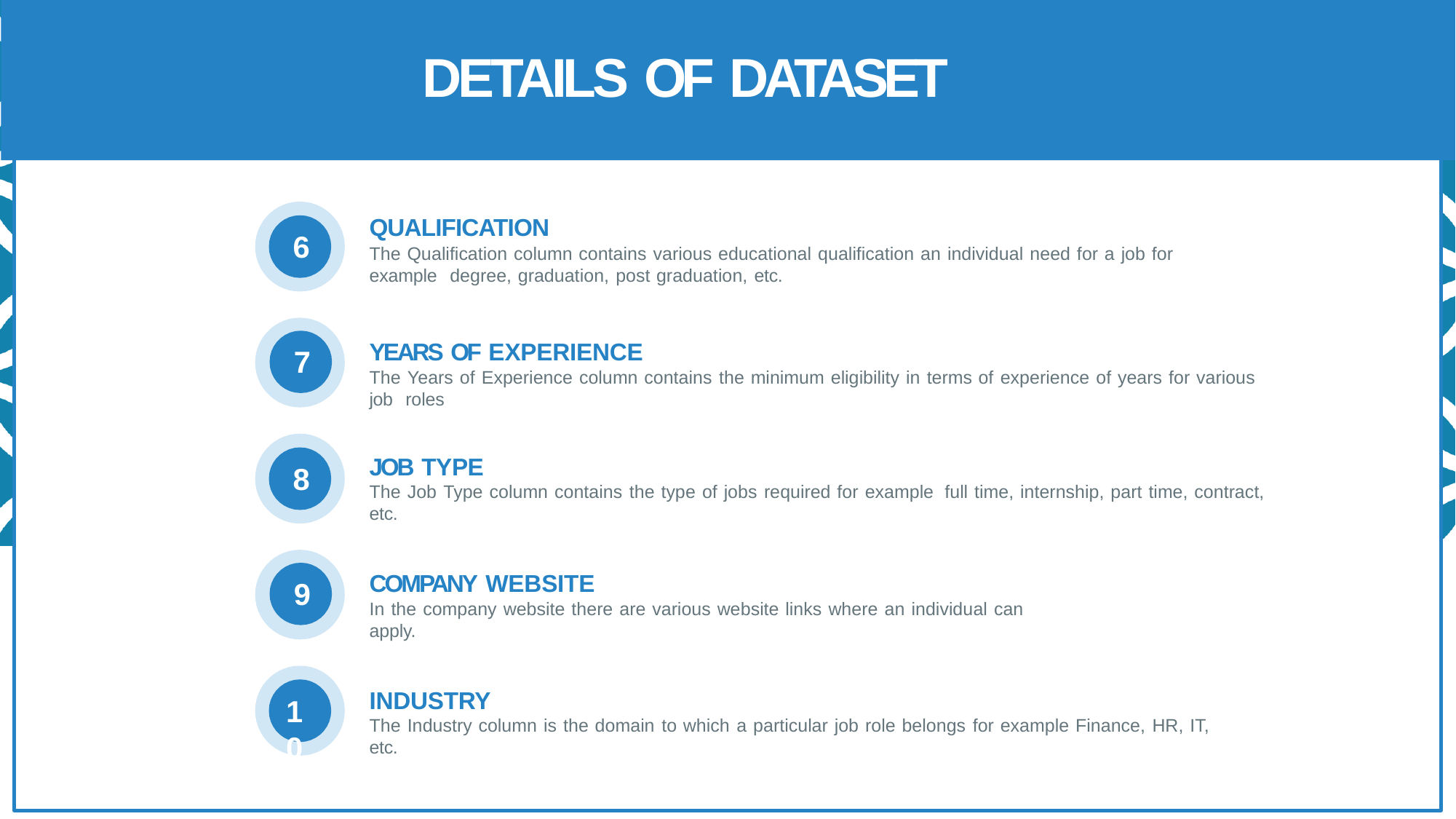

# DETAILS OF DATASET
QUALIFICATION
The Qualification column contains various educational qualification an individual need for a job for example degree, graduation, post graduation, etc.
6

YEARS OF EXPERIENCE
The Years of Experience column contains the minimum eligibility in terms of experience of years for various job roles
7

JOB TYPE
The Job Type column contains the type of jobs required for example full time, internship, part time, contract, etc.
8

COMPANY WEBSITE
In the company website there are various website links where an individual can apply.
9

INDUSTRY
The Industry column is the domain to which a particular job role belongs for example Finance, HR, IT, etc.
10